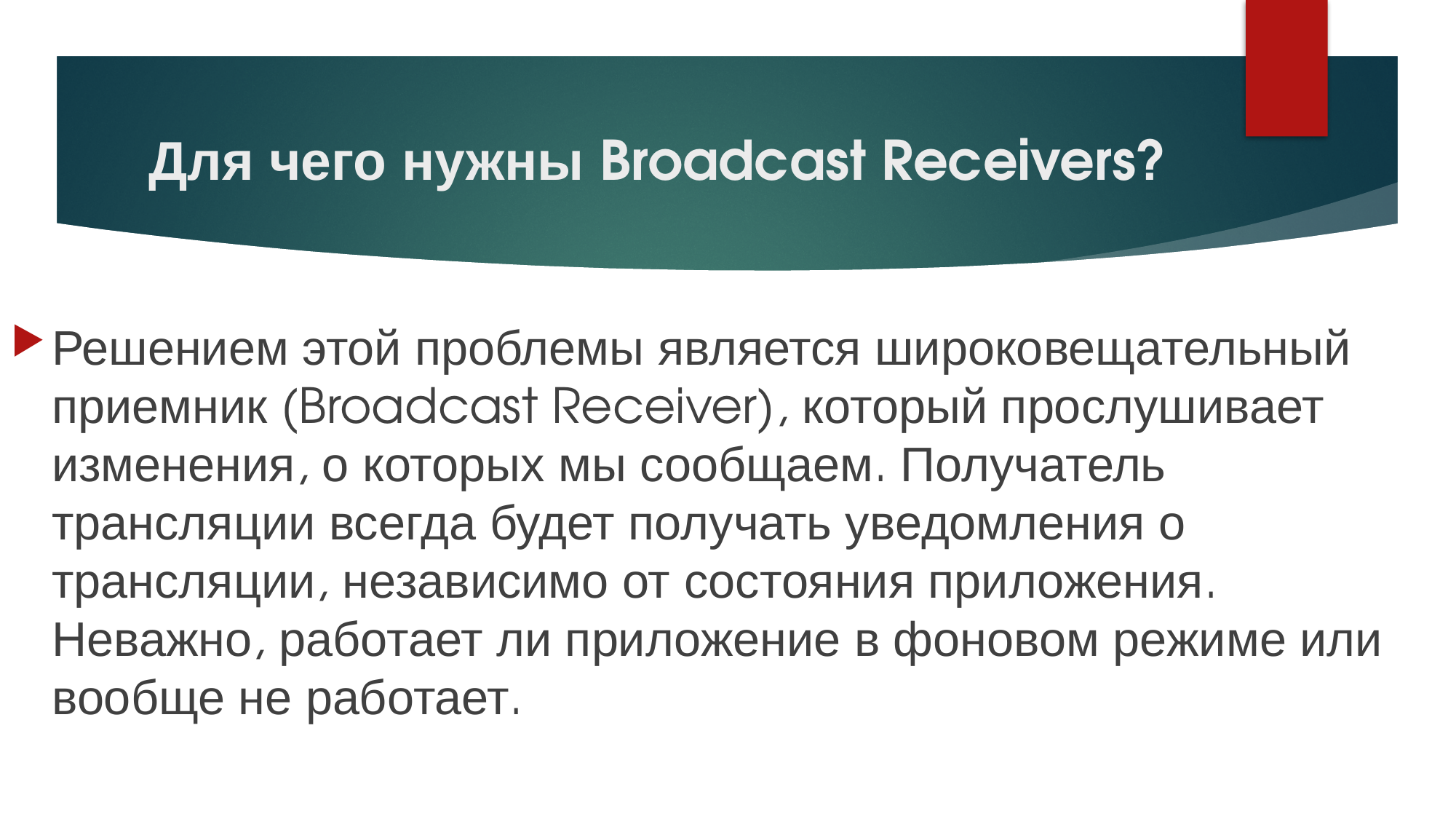

# Для чего нужны Broadcast Receivers?
Решением этой проблемы является широковещательный приемник (Broadcast Receiver), который прослушивает изменения, о которых мы сообщаем. Получатель трансляции всегда будет получать уведомления о трансляции, независимо от состояния приложения. Неважно, работает ли приложение в фоновом режиме или вообще не работает.